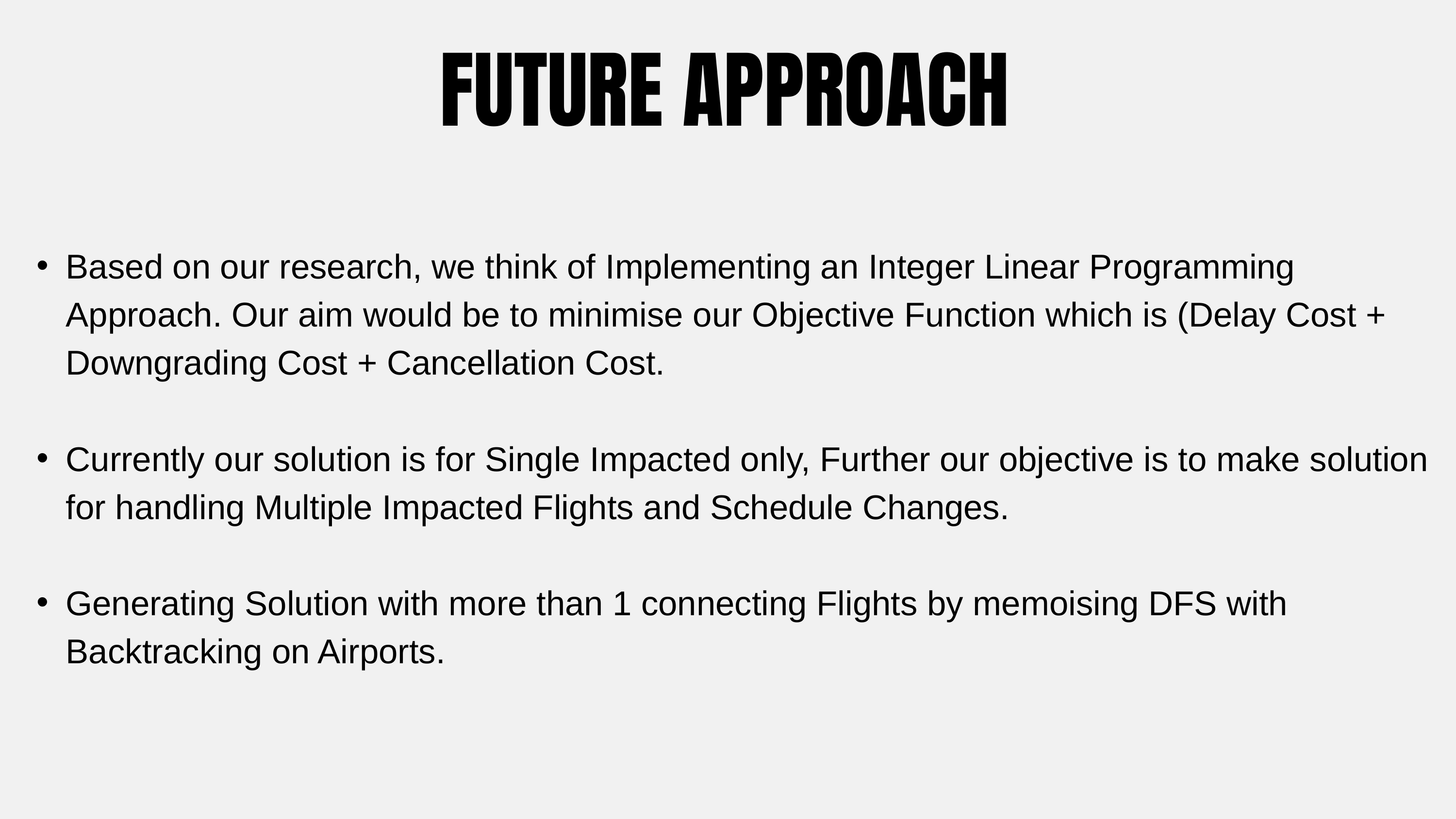

FUTURE APPROACH
Based on our research, we think of Implementing an Integer Linear Programming Approach. Our aim would be to minimise our Objective Function which is (Delay Cost + Downgrading Cost + Cancellation Cost.

Currently our solution is for Single Impacted only, Further our objective is to make solution for handling Multiple Impacted Flights and Schedule Changes.

Generating Solution with more than 1 connecting Flights by memoising DFS with Backtracking on Airports.